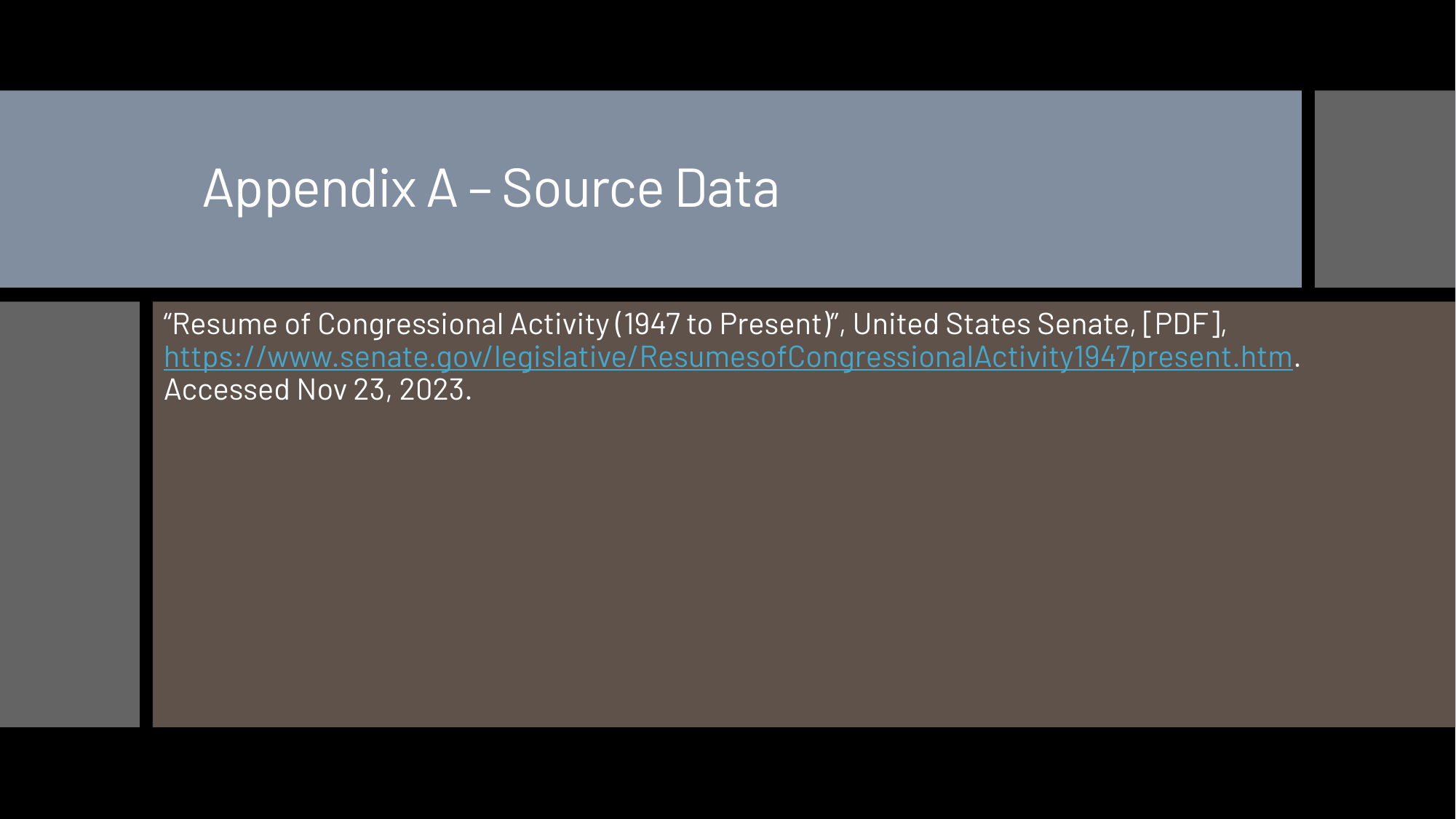

# Appendix A – Source Data

“Resume of Congressional Activity (1947 to Present)”, United States Senate, [PDF], https://www.senate.gov/legislative/ResumesofCongressionalActivity1947present.htm. Accessed Nov 23, 2023.